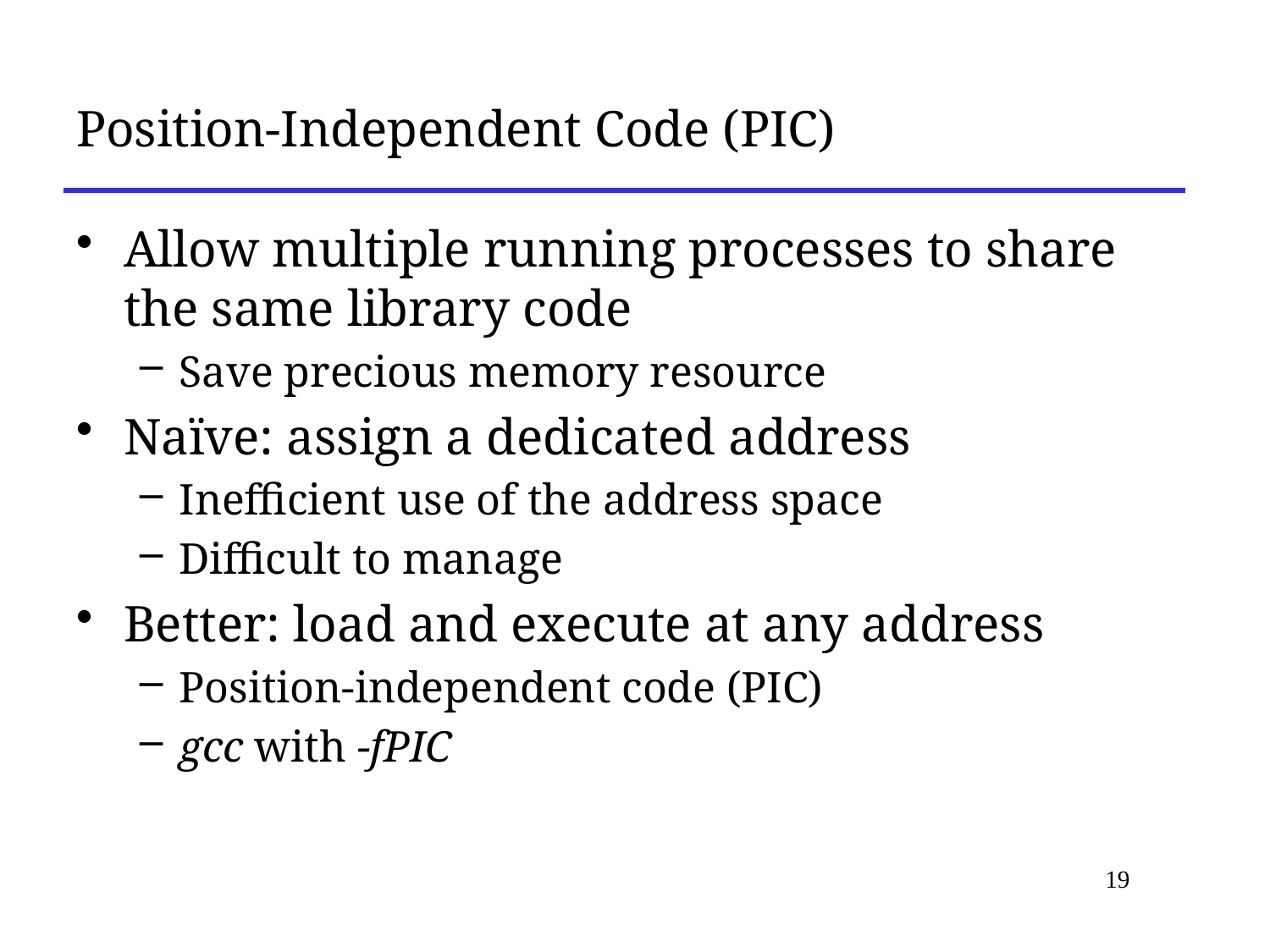

# Position-Independent Code (PIC)
Allow multiple running processes to share the same library code
Save precious memory resource
Naïve: assign a dedicated address
Inefficient use of the address space
Difficult to manage
Better: load and execute at any address
Position-independent code (PIC)
gcc with -fPIC
19